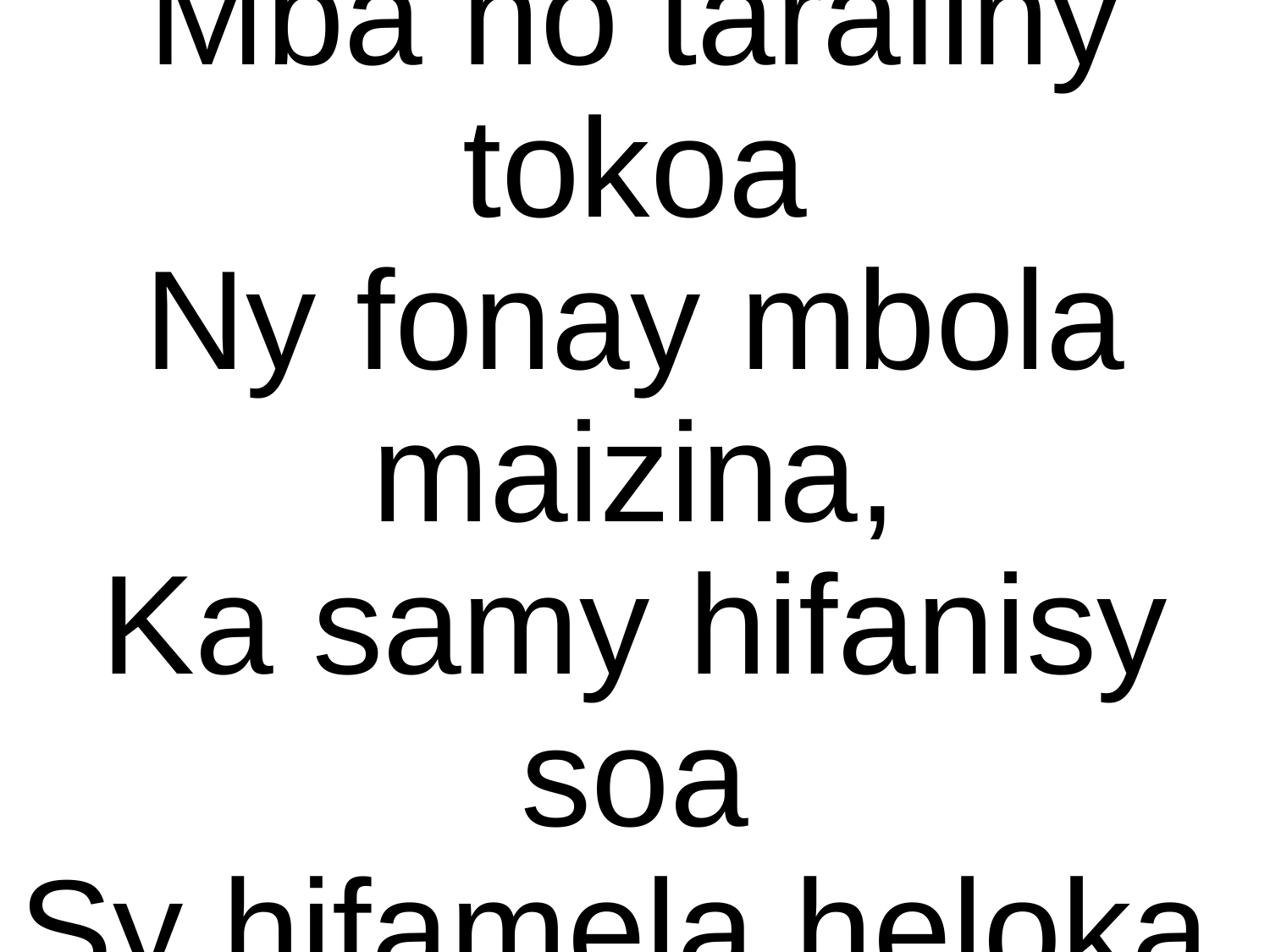

Mba ho tarafiny tokoa
Ny fonay mbola maizina,
Ka samy hifanisy soa
Sy hifamela heloka.